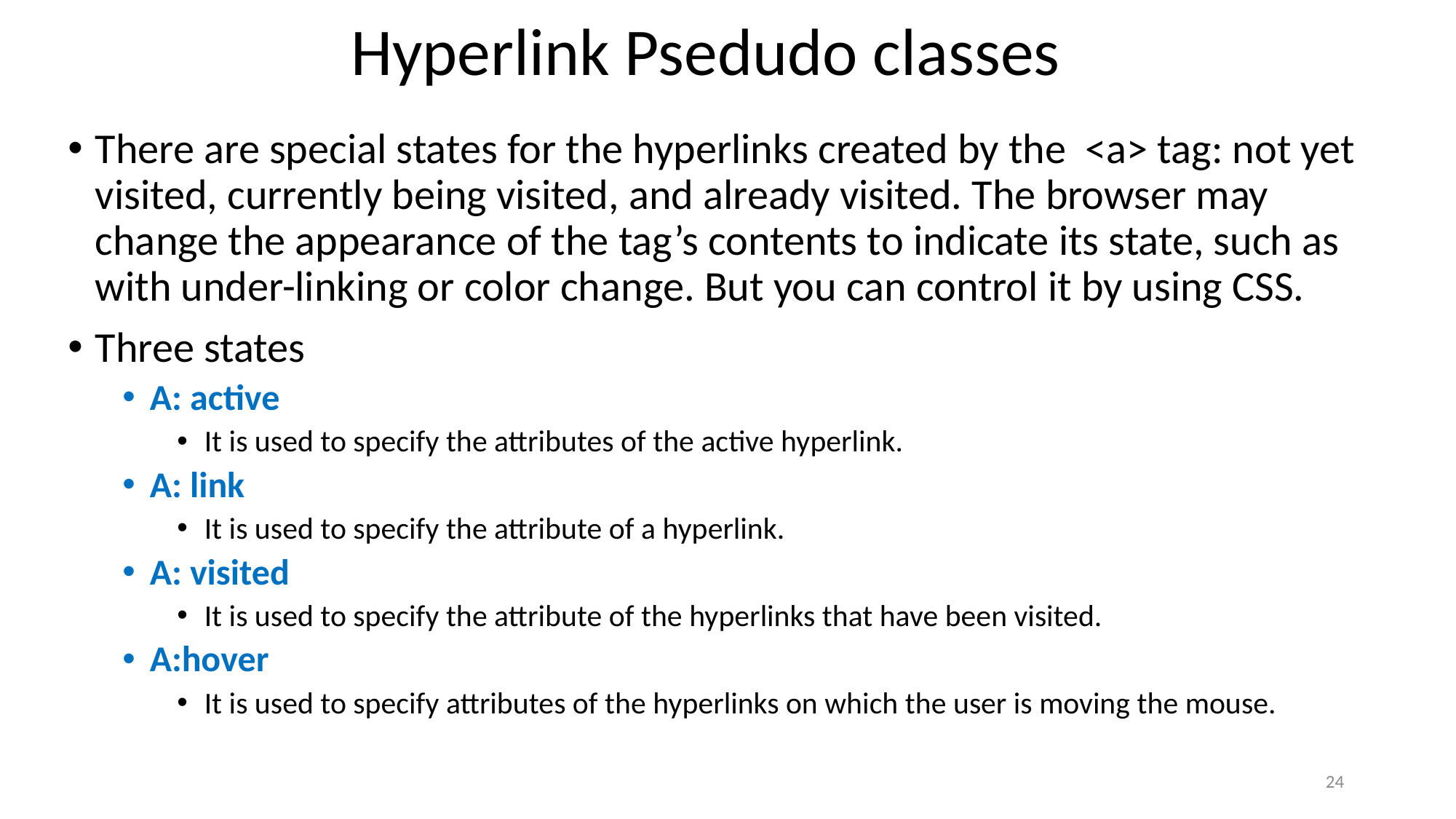

# Hyperlink Psedudo classes
There are special states for the hyperlinks created by the  <a> tag: not yet visited, currently being visited, and already visited. The browser may change the appearance of the tag’s contents to indicate its state, such as with under-linking or color change. But you can control it by using CSS.
Three states
A: active
It is used to specify the attributes of the active hyperlink.
A: link
It is used to specify the attribute of a hyperlink.
A: visited
It is used to specify the attribute of the hyperlinks that have been visited.
A:hover
It is used to specify attributes of the hyperlinks on which the user is moving the mouse.

24